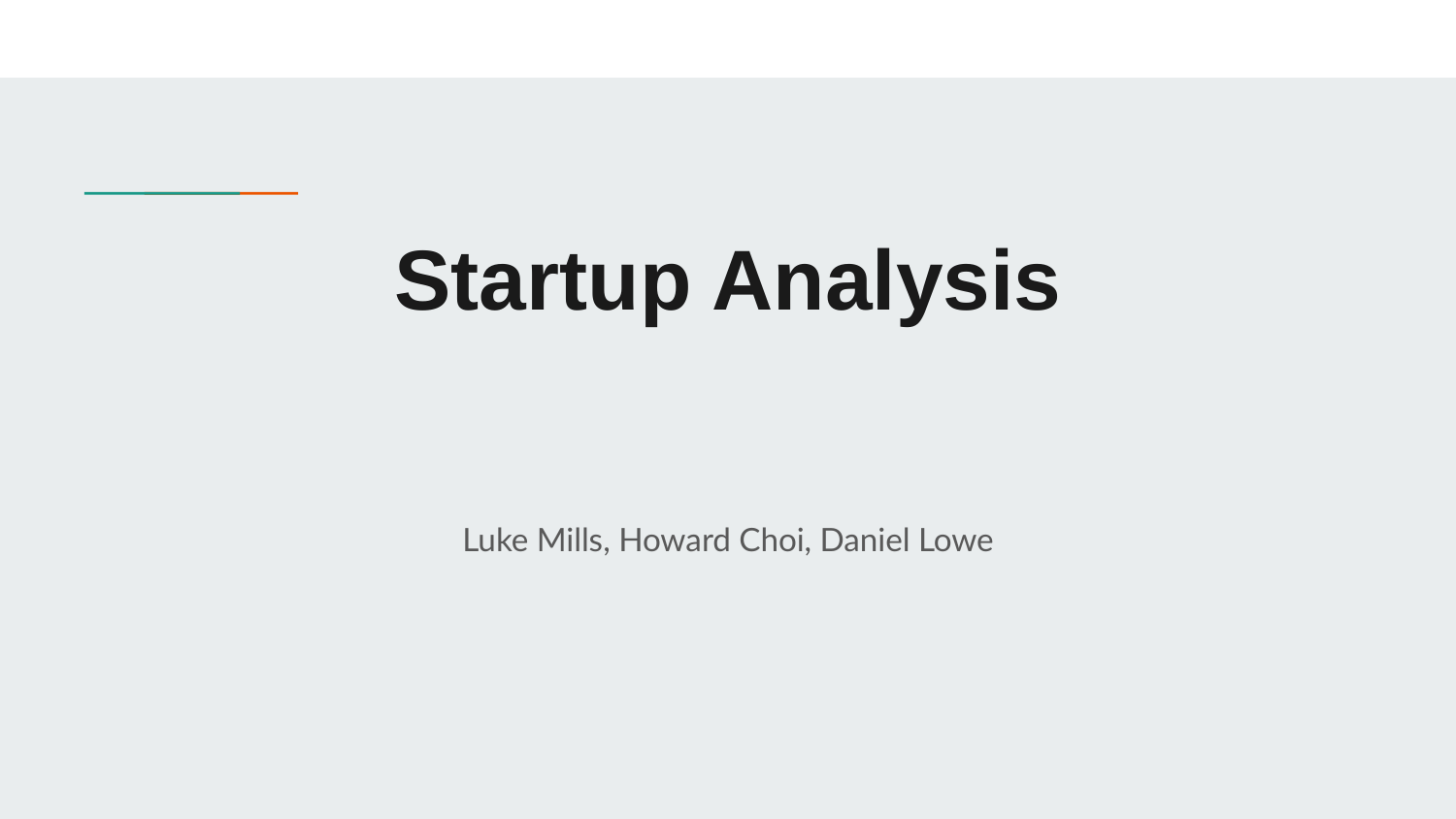

# Startup Analysis

Luke Mills, Howard Choi, Daniel Lowe